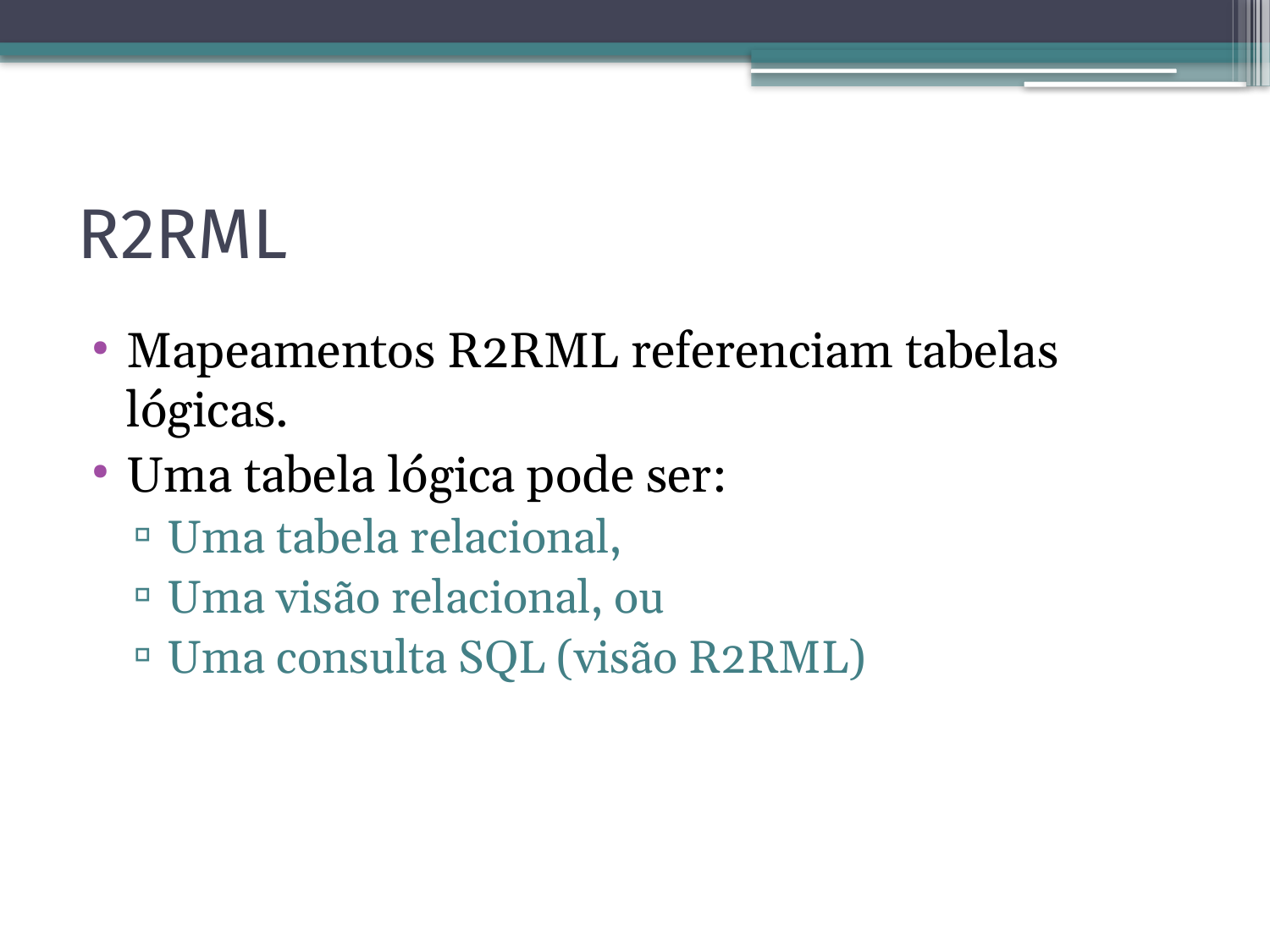

# R2RML
Mapeamentos R2RML referenciam tabelas lógicas.
Uma tabela lógica pode ser:
Uma tabela relacional,
Uma visão relacional, ou
Uma consulta SQL (visão R2RML)